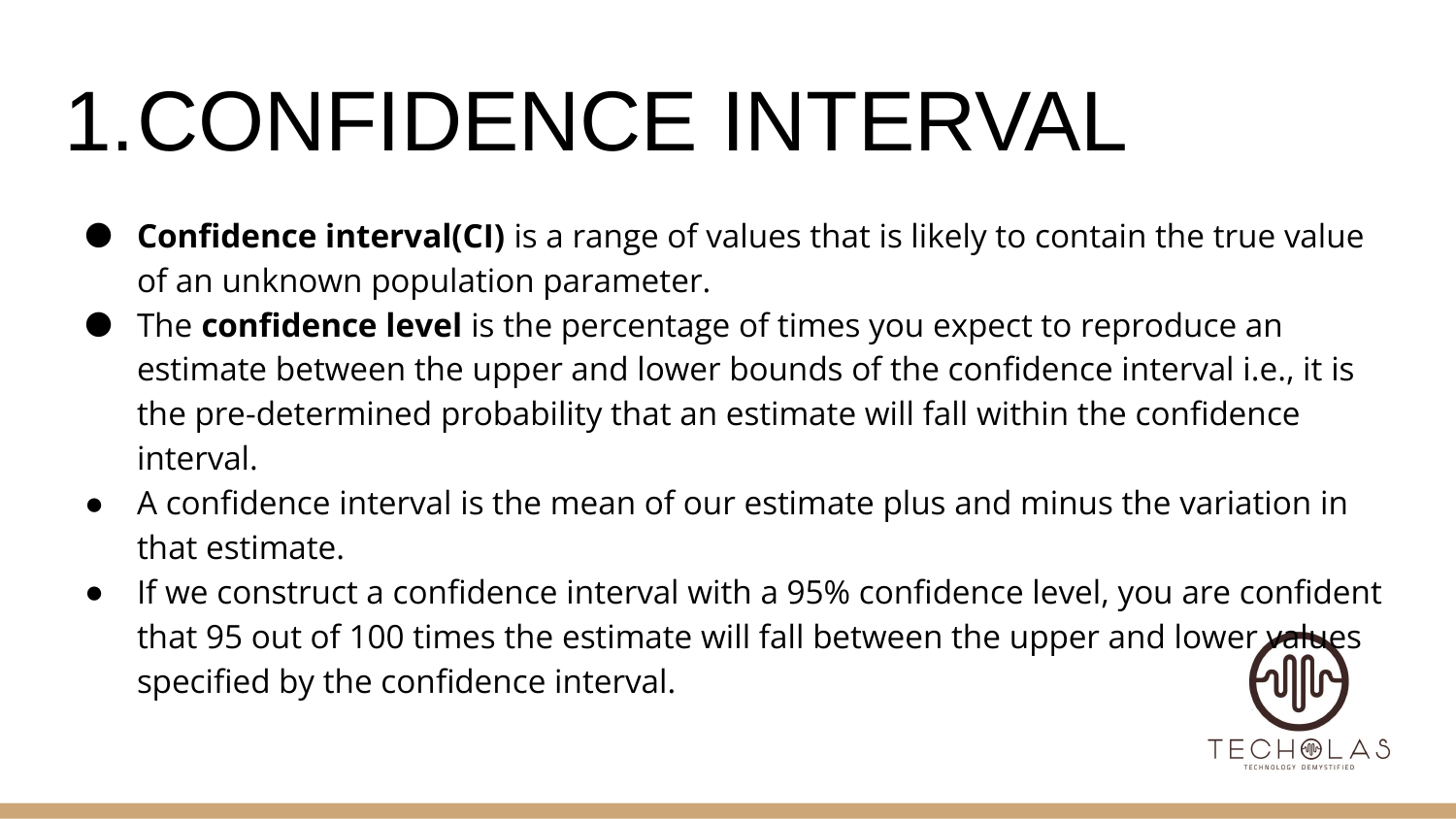

# CONFIDENCE INTERVAL
Confidence interval(CI) is a range of values that is likely to contain the true value of an unknown population parameter.
The confidence level is the percentage of times you expect to reproduce an estimate between the upper and lower bounds of the confidence interval i.e., it is the pre-determined probability that an estimate will fall within the confidence interval.
A confidence interval is the mean of our estimate plus and minus the variation in that estimate.
If we construct a confidence interval with a 95% confidence level, you are confident that 95 out of 100 times the estimate will fall between the upper and lower values specified by the confidence interval.